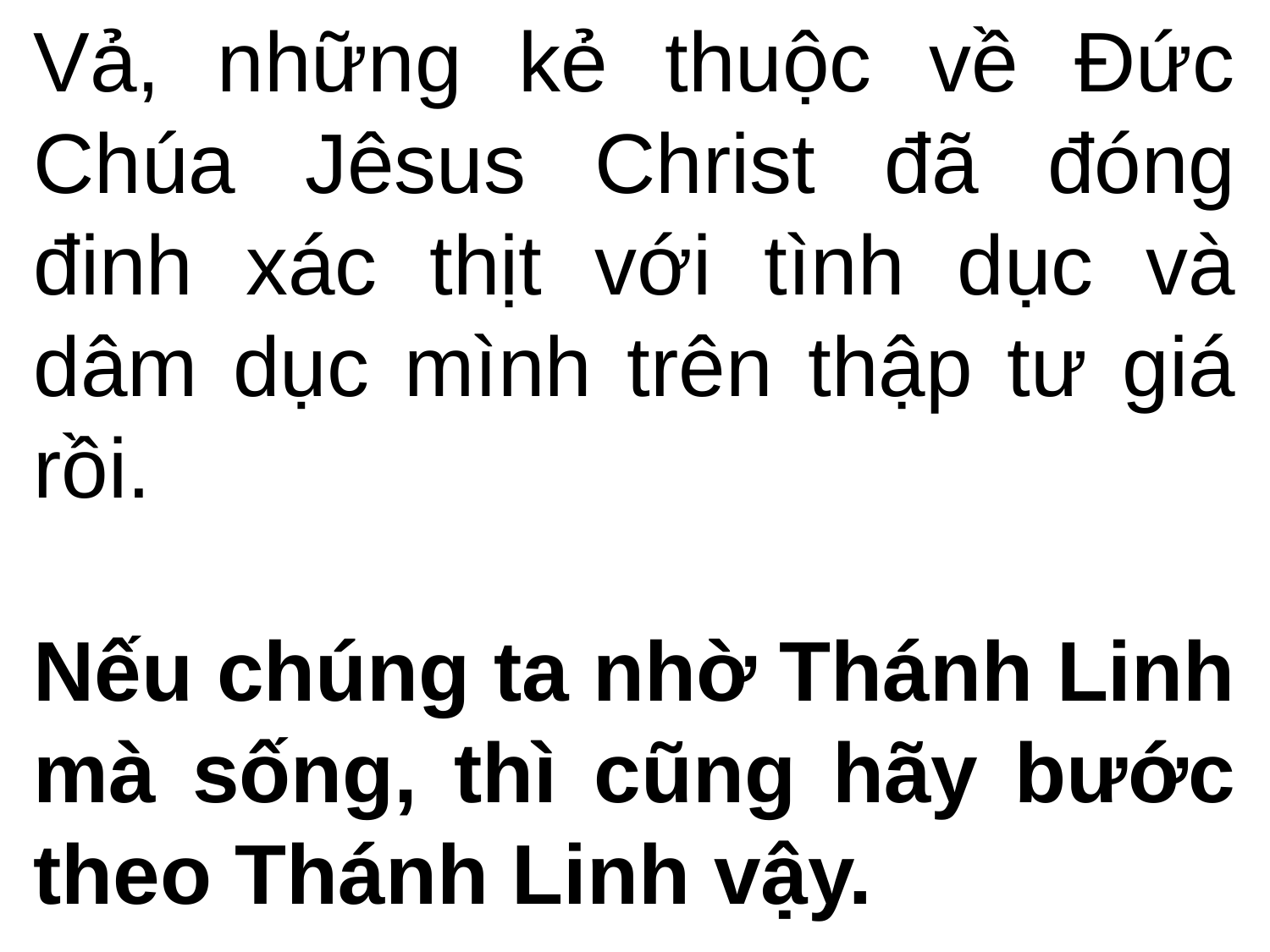

Vả, những kẻ thuộc về Đức Chúa Jêsus Christ đã đóng đinh xác thịt với tình dục và dâm dục mình trên thập tư giá rồi.

Nếu chúng ta nhờ Thánh Linh mà sống, thì cũng hãy bước theo Thánh Linh vậy.